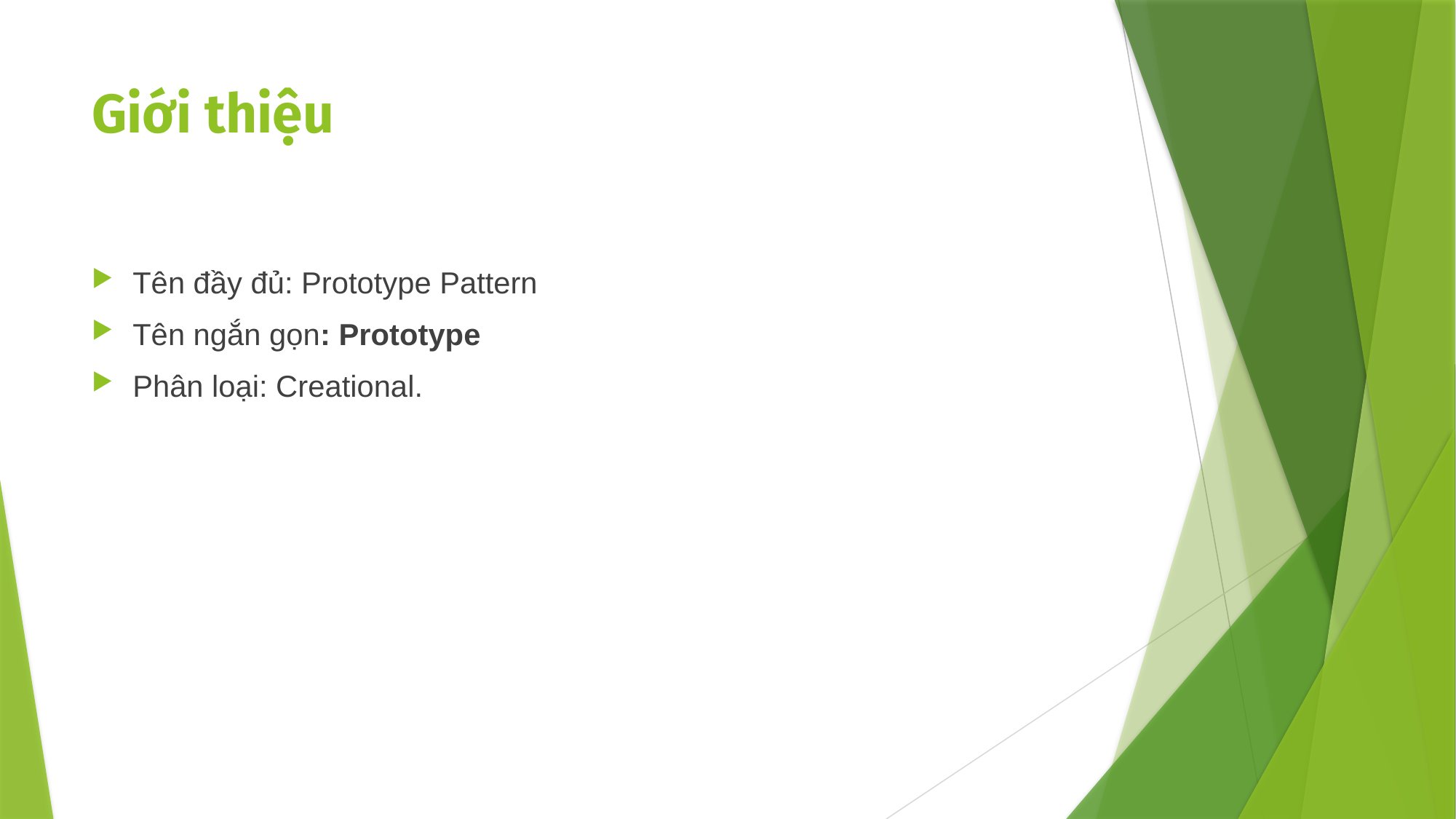

# Giới thiệu
Tên đầy đủ: Prototype Pattern
Tên ngắn gọn: Prototype
Phân loại: Creational.